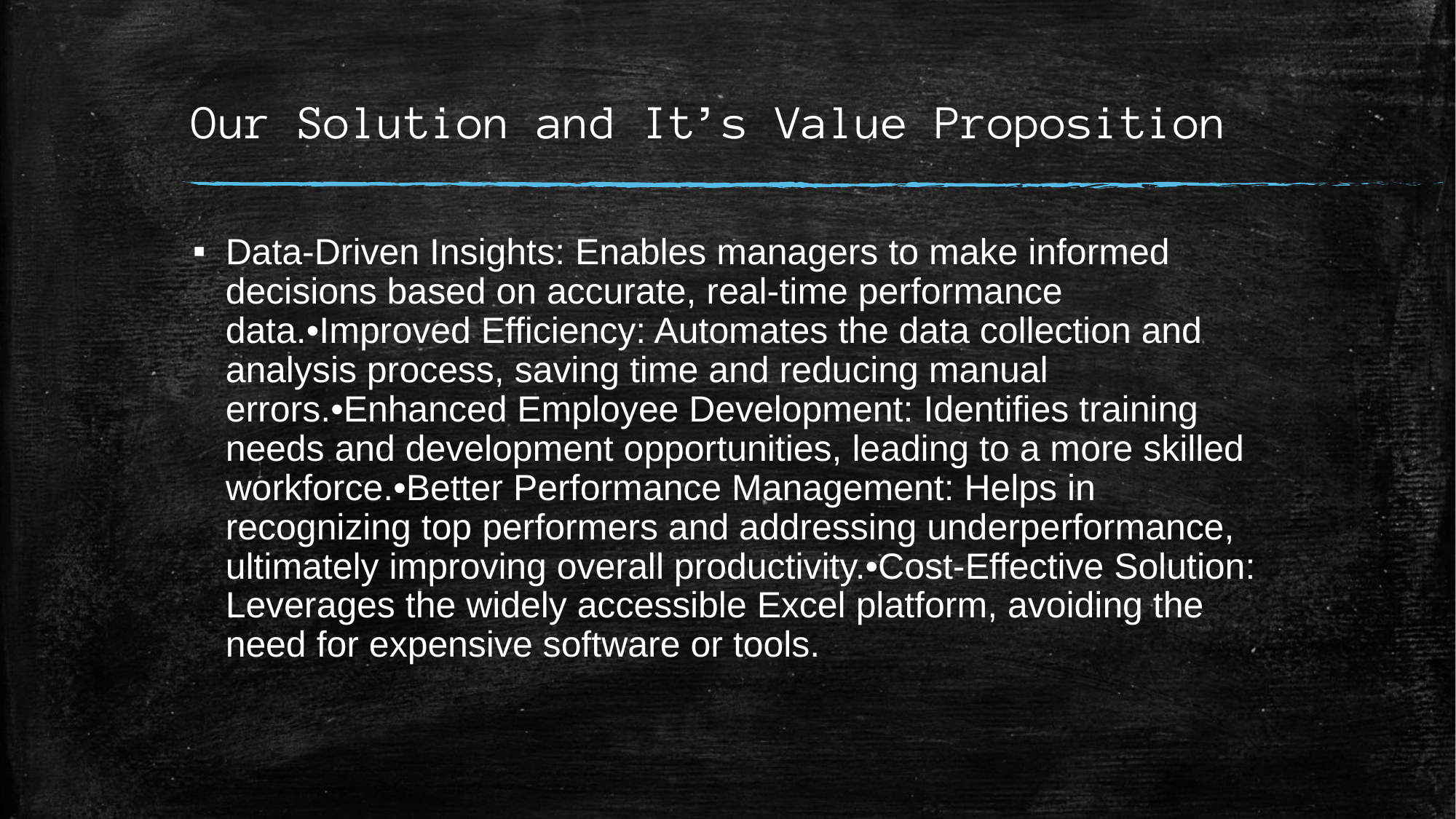

# Our Solution and It’s Value Proposition
Data-Driven Insights: Enables managers to make informed decisions based on accurate, real-time performance data.•Improved Efficiency: Automates the data collection and analysis process, saving time and reducing manual errors.•Enhanced Employee Development: Identifies training needs and development opportunities, leading to a more skilled workforce.•Better Performance Management: Helps in recognizing top performers and addressing underperformance, ultimately improving overall productivity.•Cost-Effective Solution: Leverages the widely accessible Excel platform, avoiding the need for expensive software or tools.